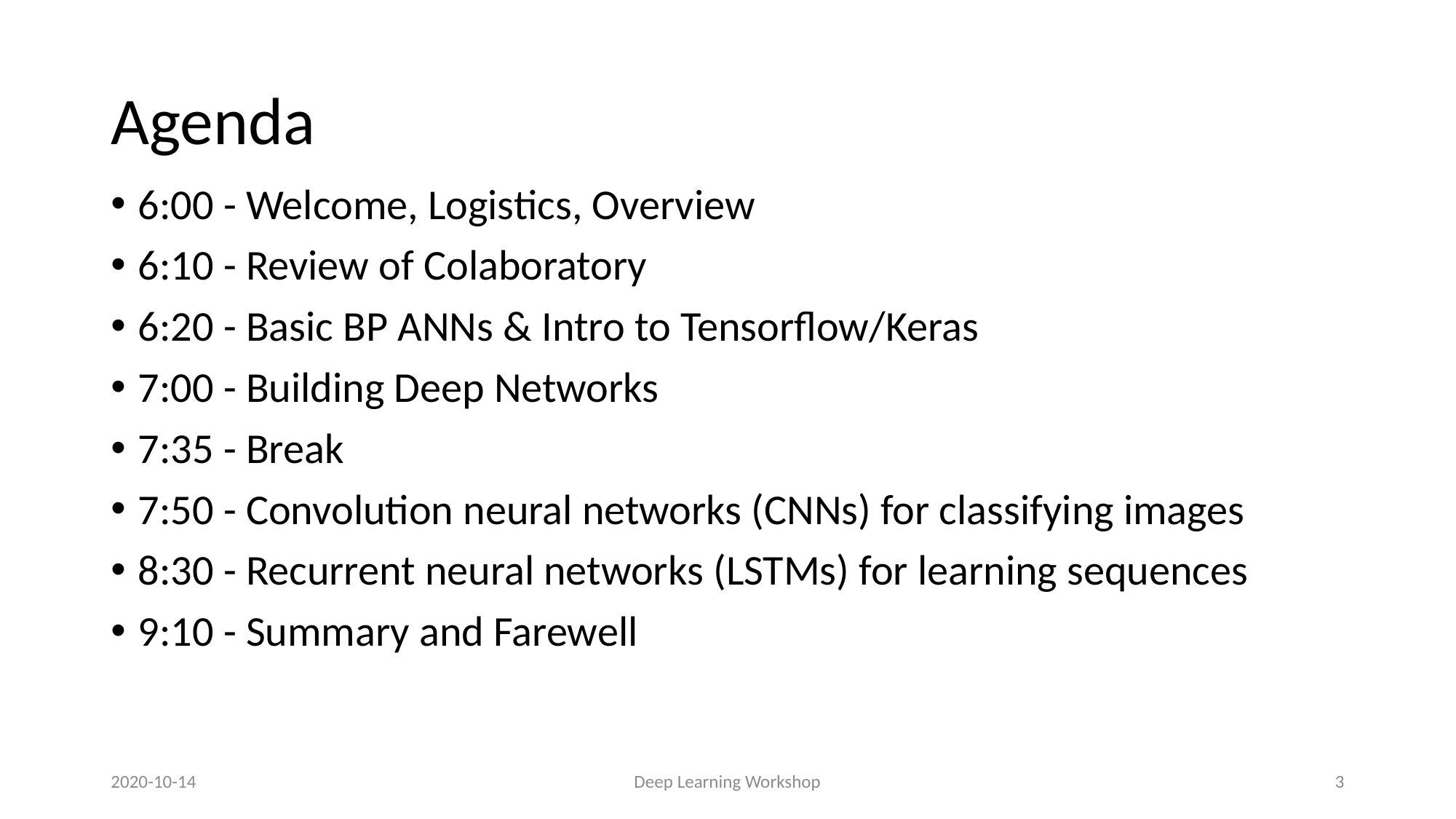

# Agenda
6:00 - Welcome, Logistics, Overview
6:10 - Review of Colaboratory
6:20 - Basic BP ANNs & Intro to Tensorflow/Keras
7:00 - Building Deep Networks
7:35 - Break
7:50 - Convolution neural networks (CNNs) for classifying images
8:30 - Recurrent neural networks (LSTMs) for learning sequences
9:10 - Summary and Farewell

2020-10-14
Deep Learning Workshop
3